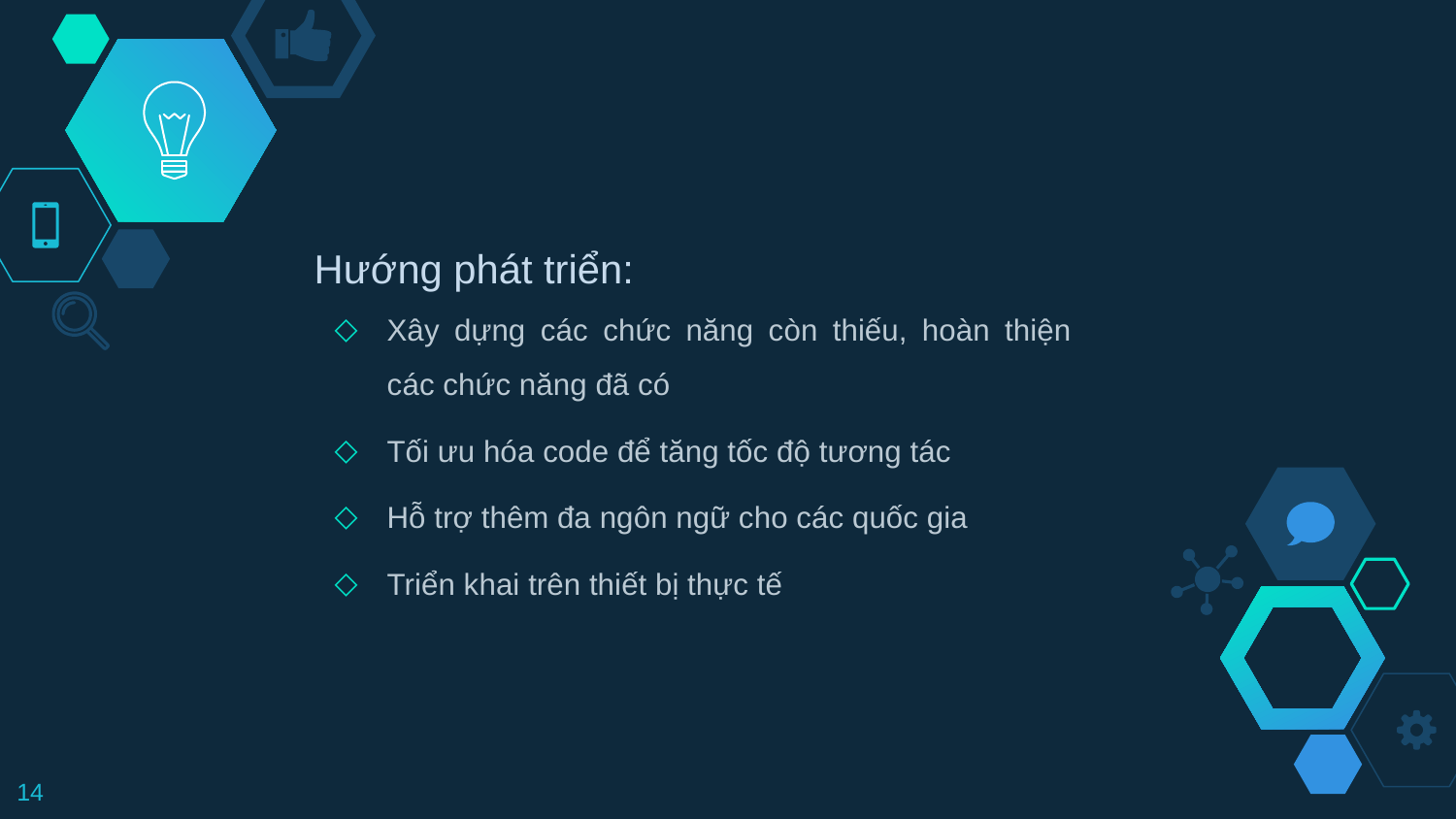

Hướng phát triển:
Xây dựng các chức năng còn thiếu, hoàn thiện các chức năng đã có
Tối ưu hóa code để tăng tốc độ tương tác
Hỗ trợ thêm đa ngôn ngữ cho các quốc gia
Triển khai trên thiết bị thực tế

14